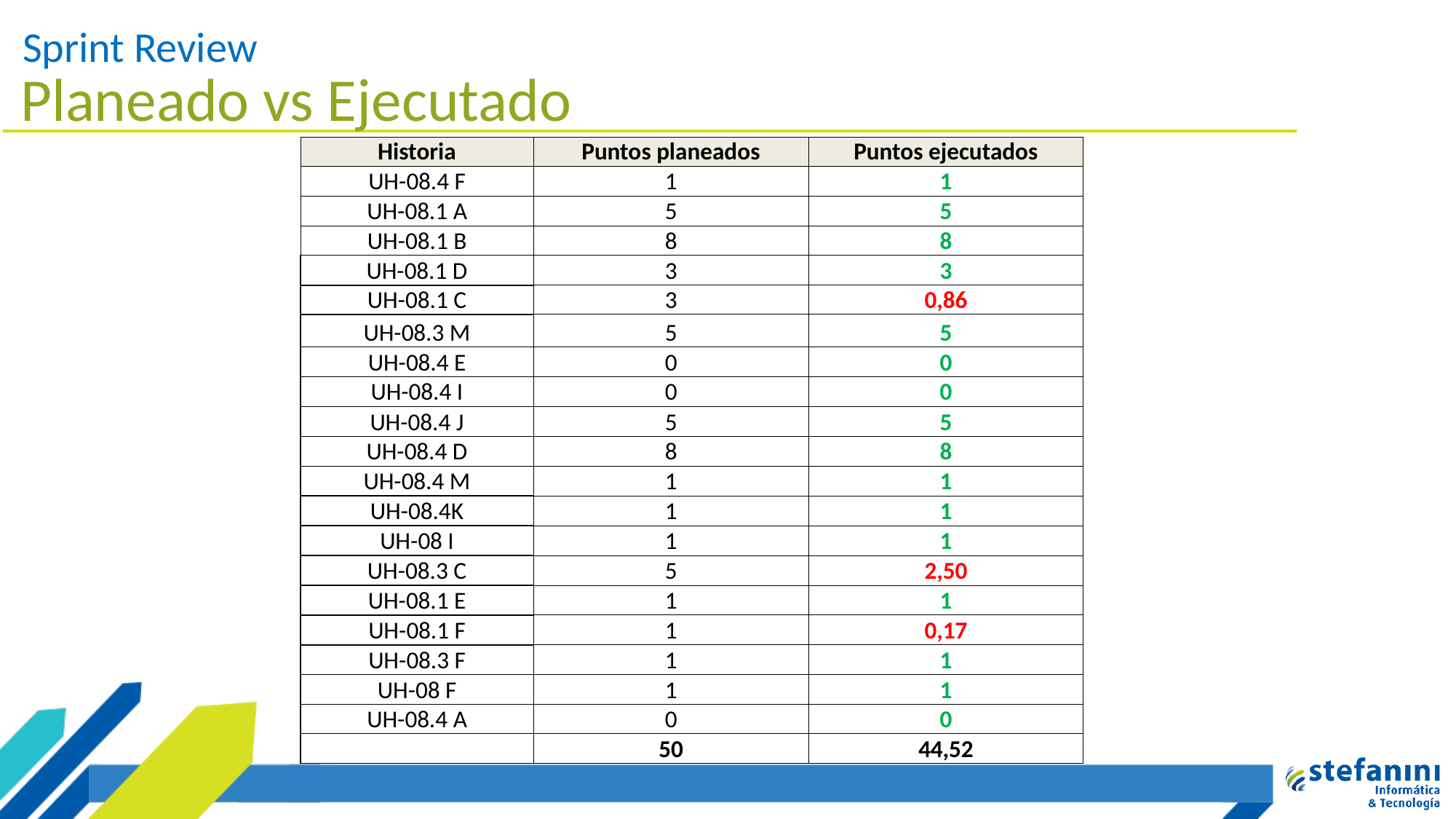

Sprint Review
Planeado vs Ejecutado
| Historia | Puntos planeados | Puntos ejecutados |
| --- | --- | --- |
| UH-08.4 F | 1 | 1 |
| UH-08.1 A | 5 | 5 |
| UH-08.1 B | 8 | 8 |
| UH-08.1 D | 3 | 3 |
| UH-08.1 C | 3 | 0,86 |
| UH-08.3 M | 5 | 5 |
| UH-08.4 E | 0 | 0 |
| UH-08.4 I | 0 | 0 |
| UH-08.4 J | 5 | 5 |
| UH-08.4 D | 8 | 8 |
| UH-08.4 M | 1 | 1 |
| UH-08.4K | 1 | 1 |
| UH-08 I | 1 | 1 |
| UH-08.3 C | 5 | 2,50 |
| UH-08.1 E | 1 | 1 |
| UH-08.1 F | 1 | 0,17 |
| UH-08.3 F | 1 | 1 |
| UH-08 F | 1 | 1 |
| UH-08.4 A | 0 | 0 |
|  | 50 | 44,52 |
4